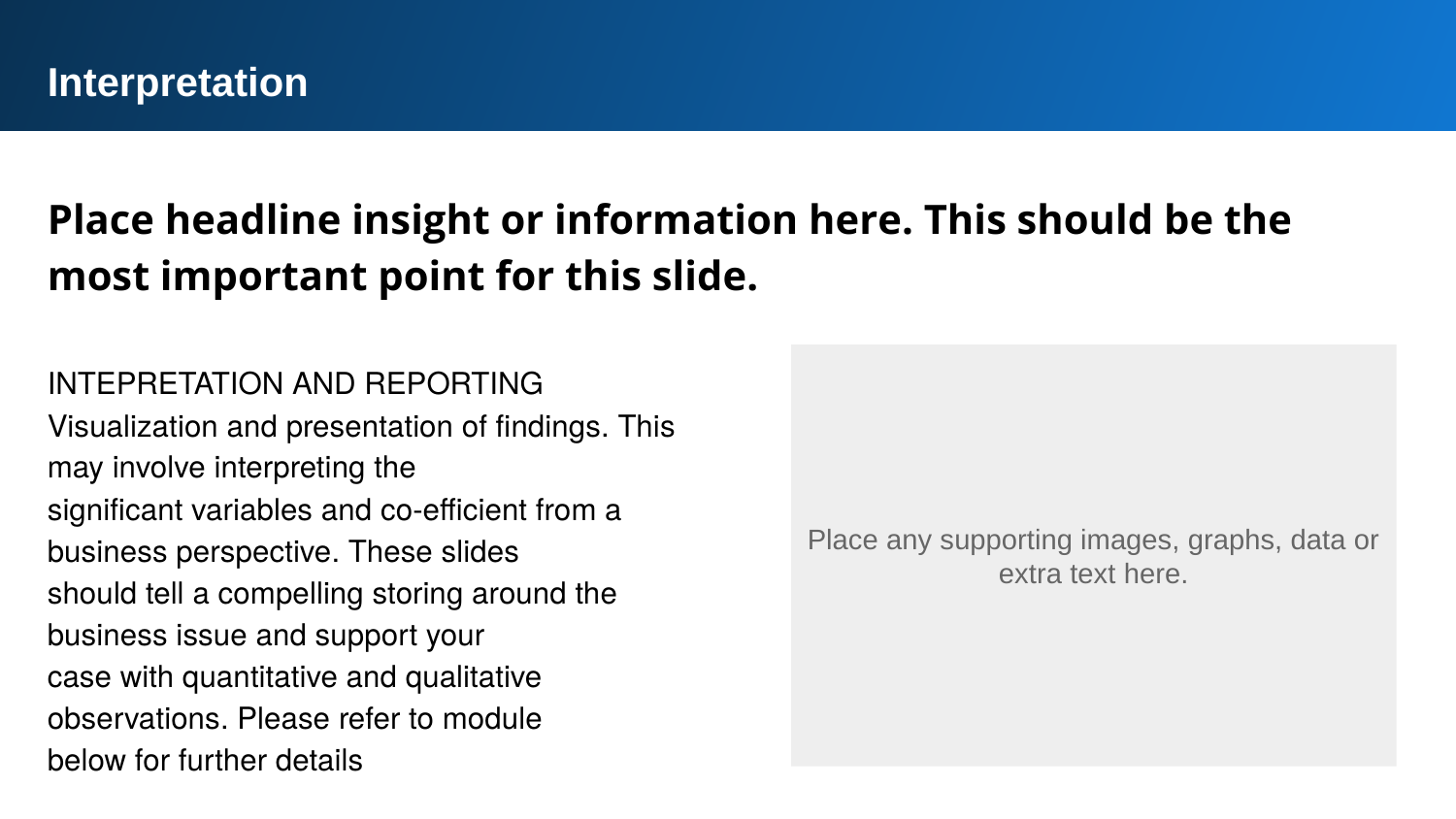

Interpretation
Place headline insight or information here. This should be the most important point for this slide.
INTEPRETATION AND REPORTING
Visualization and presentation of findings. This may involve interpreting the
significant variables and co-efficient from a business perspective. These slides
should tell a compelling storing around the business issue and support your
case with quantitative and qualitative observations. Please refer to module
below for further details

Place any supporting images, graphs, data or extra text here.